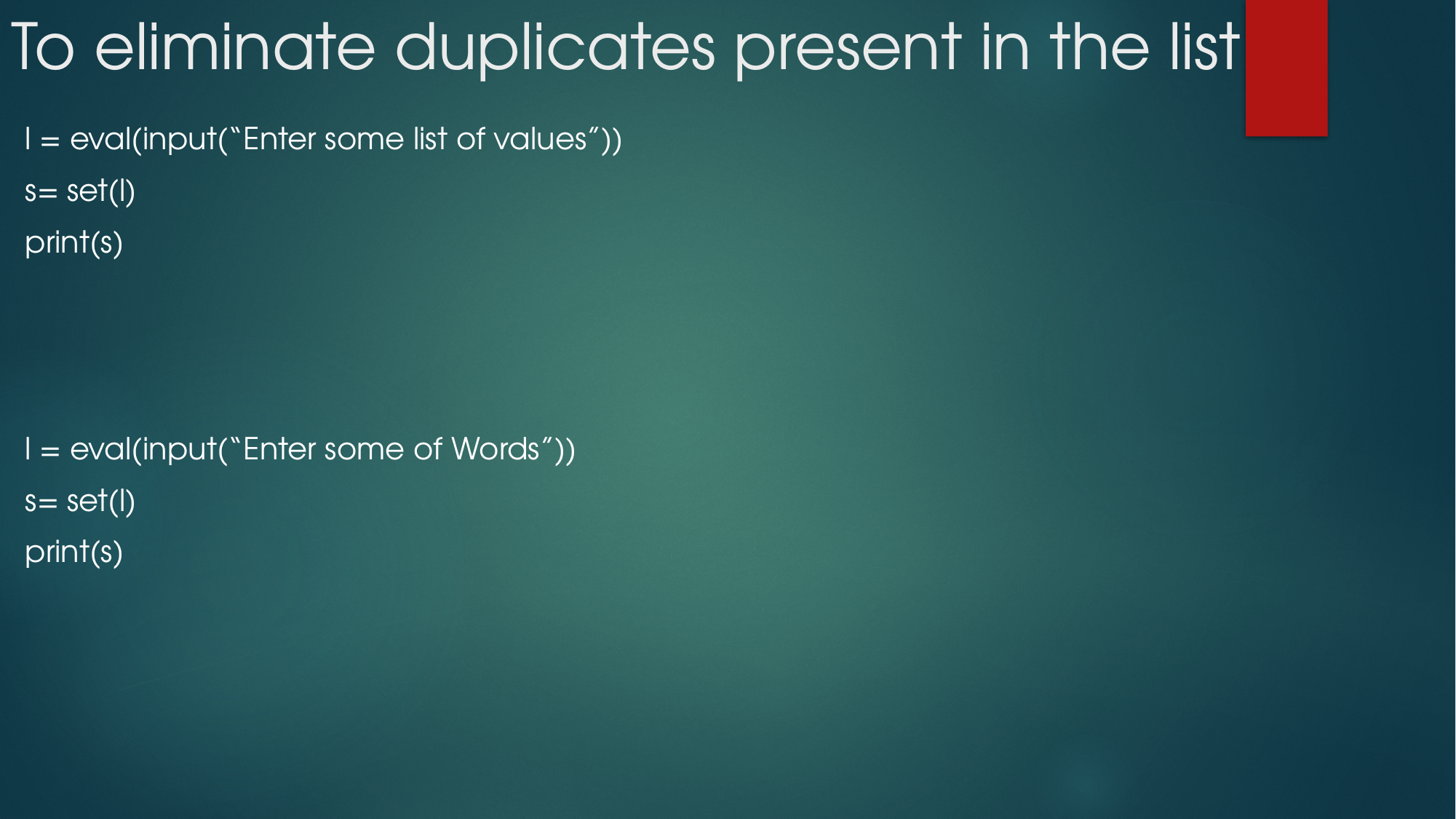

# To eliminate duplicates present in the list
l = eval(input(“Enter some list of values”))
s= set(l)
print(s)

l = eval(input(“Enter some of Words”))
s= set(l)
print(s)